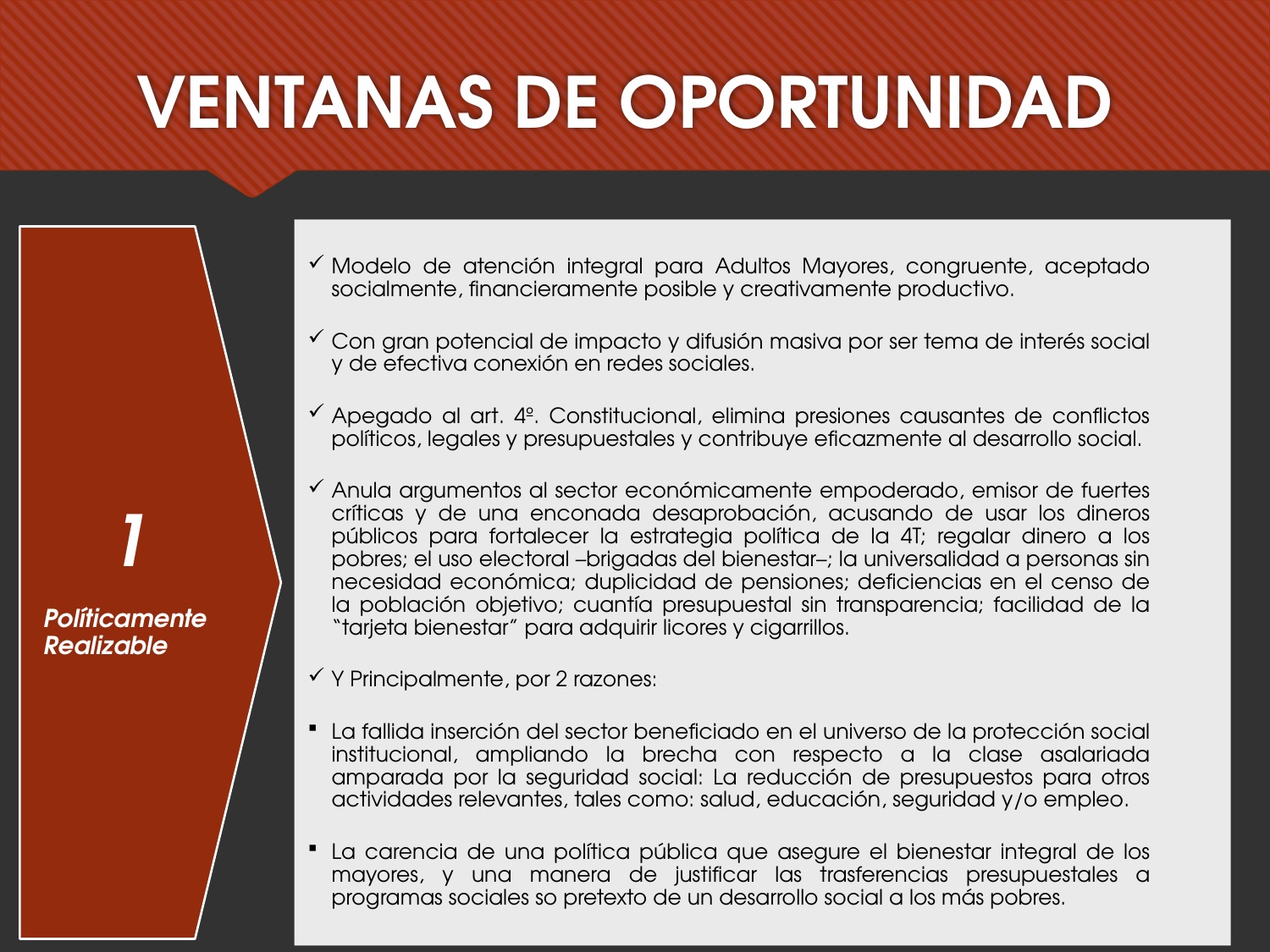

# VENTANAS DE OPORTUNIDAD
Modelo de atención integral para Adultos Mayores, congruente, aceptado socialmente, financieramente posible y creativamente productivo.

Con gran potencial de impacto y difusión masiva por ser tema de interés social y de efectiva conexión en redes sociales.

Apegado al art. 4º. Constitucional, elimina presiones causantes de conflictos políticos, legales y presupuestales y contribuye eficazmente al desarrollo social.

Anula argumentos al sector económicamente empoderado, emisor de fuertes críticas y de una enconada desaprobación, acusando de usar los dineros públicos para fortalecer la estrategia política de la 4T; regalar dinero a los pobres; el uso electoral –brigadas del bienestar–; la universalidad a personas sin necesidad económica; duplicidad de pensiones; deficiencias en el censo de la población objetivo; cuantía presupuestal sin transparencia; facilidad de la “tarjeta bienestar” para adquirir licores y cigarrillos.

Y Principalmente, por 2 razones:

La fallida inserción del sector beneficiado en el universo de la protección social institucional, ampliando la brecha con respecto a la clase asalariada amparada por la seguridad social: La reducción de presupuestos para otros actividades relevantes, tales como: salud, educación, seguridad y/o empleo.

La carencia de una política pública que asegure el bienestar integral de los mayores, y una manera de justificar las trasferencias presupuestales a programas sociales so pretexto de un desarrollo social a los más pobres.
1
Políticamente Realizable
Nuevo modelo de atención integral  para Adultos Mayores, congruente, financiable  y productivo.

Potencial de impacto y difusión por ser tema de interés social  y de efectiva conexión en redes sociales.

Apegado al art. 4º. Constitucional, así elimina presiones causantes de conflictos legales y presupuestales.

Anula argumentos al sector económicamente empoderado, emisor de fuertes críticas y de una enconada desaprobación, acusando de usar los dineros públicos para fortalecer la estrategia política de la 4T; regalar dinero a los pobres; el uso electoral –brigadas del bienestar–; la universalidad a personas sin necesidad económica; duplicidad de pensiones; deficiencias en el censo de la población objetivo; cuantía presupuestal sin transparencia; facilidad de la “tarjeta bienestar” para adquirir licores y cigarrillos.

Y Principalmente, por 2 razones:

La fallida inserción del sector beneficiado en el universo de la protección social institucional, ampliando la brecha con la clase asalariada amparada por la seguridad social. y

La carencia de una política pública que asegure el bienestar integral de los mayores, y una manera de justificar las trasferencias presupuestales a programas sociales para el desarrollo social.